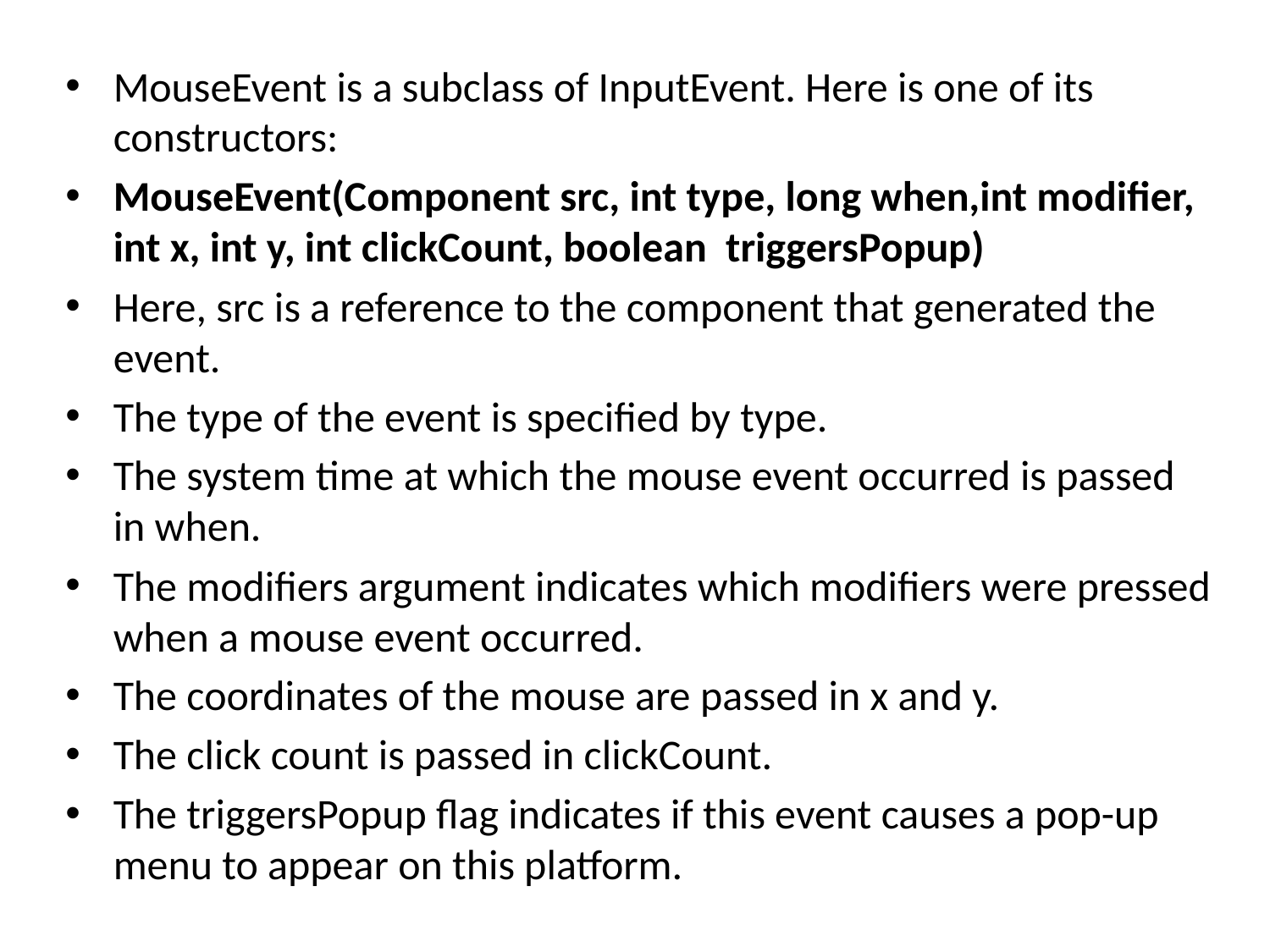

MouseEvent is a subclass of InputEvent. Here is one of its constructors:
MouseEvent(Component src, int type, long when,int modifier, int x, int y, int clickCount, boolean  triggersPopup)
Here, src is a reference to the component that generated the event.
The type of the event is specified by type.
The system time at which the mouse event occurred is passed in when.
The modifiers argument indicates which modifiers were pressed when a mouse event occurred.
The coordinates of the mouse are passed in x and y.
The click count is passed in clickCount.
The triggersPopup flag indicates if this event causes a pop-up menu to appear on this platform.